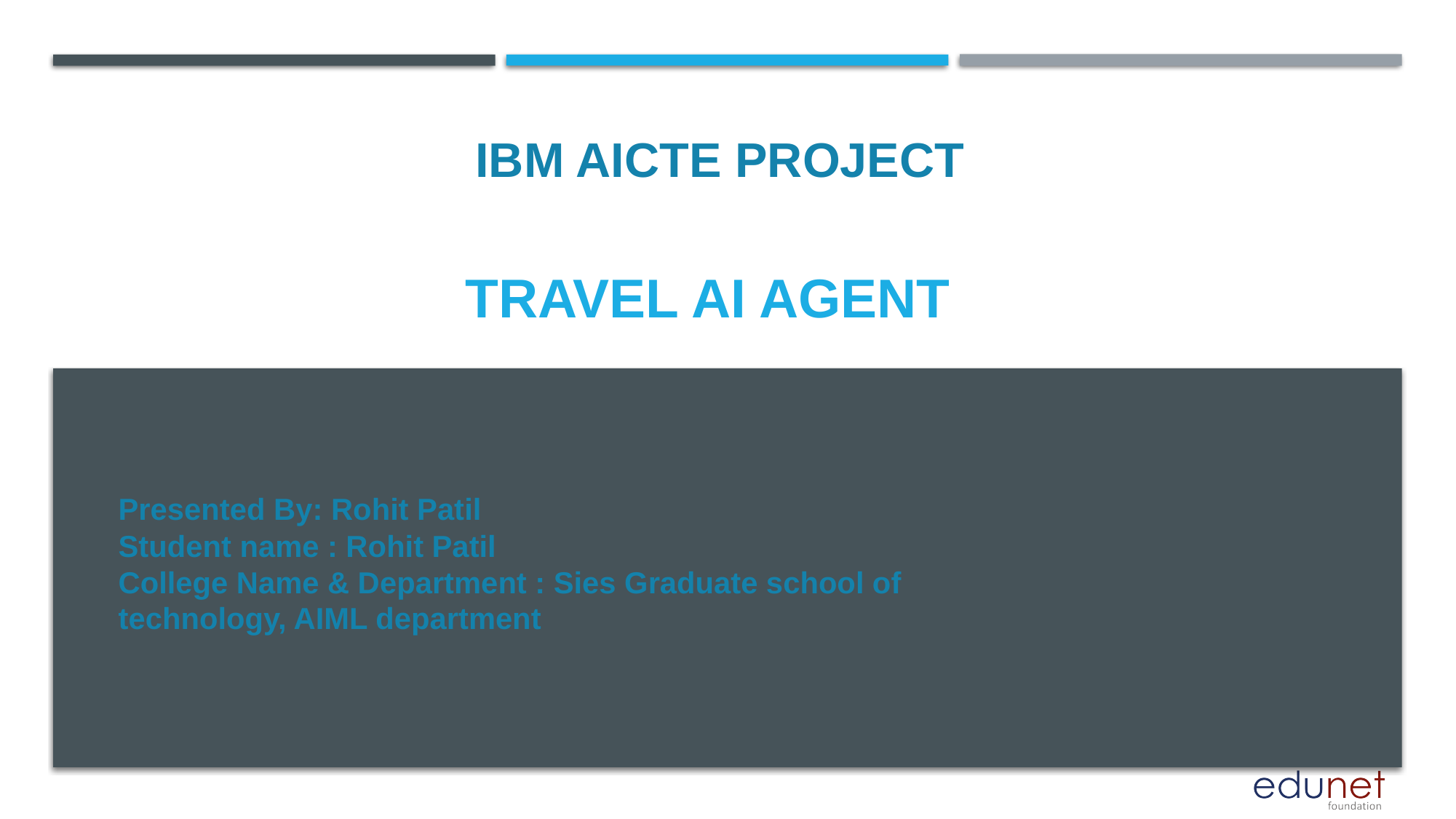

IBM AICTE PROJECT
# Travel Ai agent
Presented By: Rohit Patil
Student name : Rohit Patil
College Name & Department : Sies Graduate school of technology, AIML department